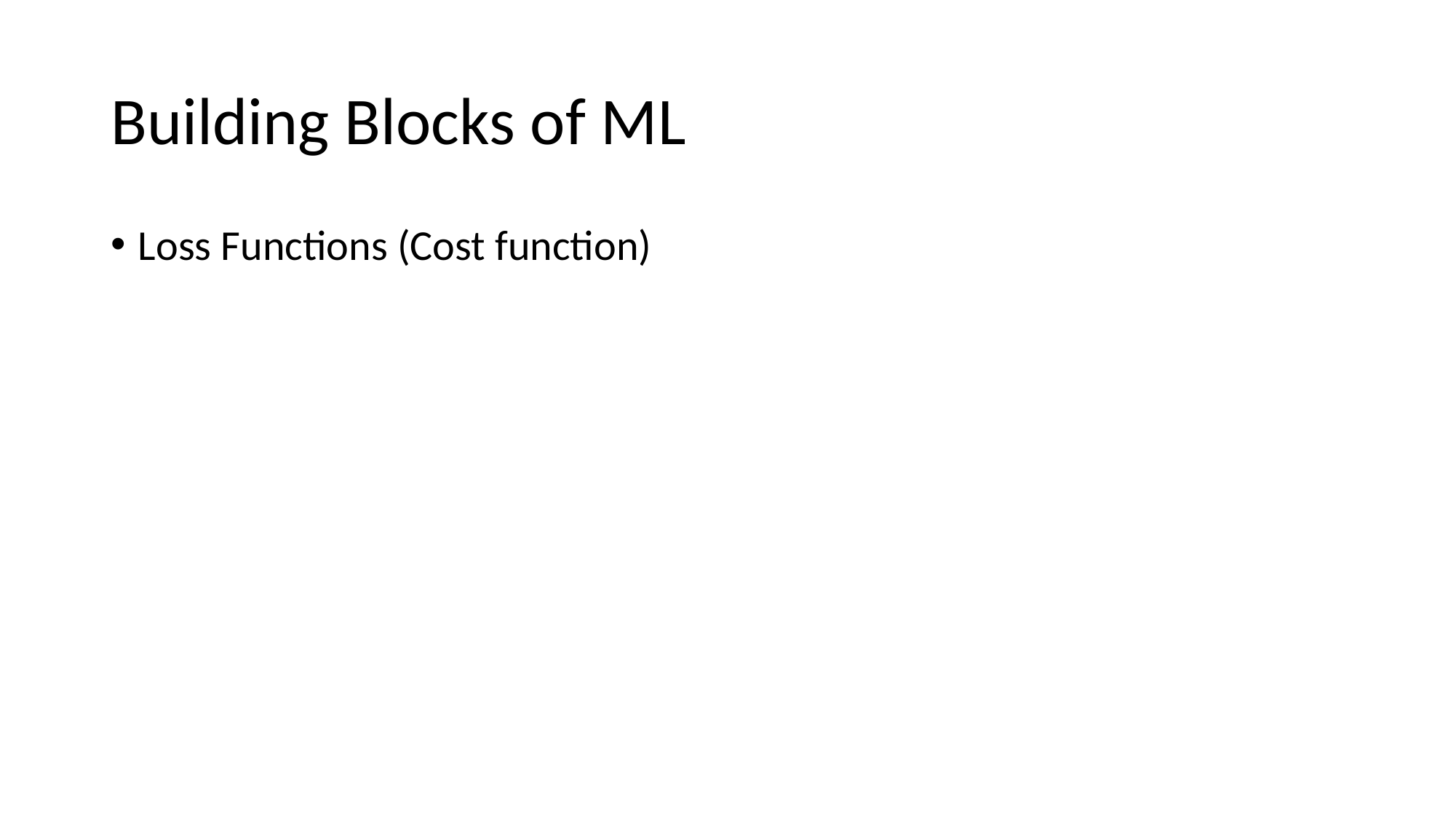

# Building Blocks of ML
Loss Functions (Cost function)